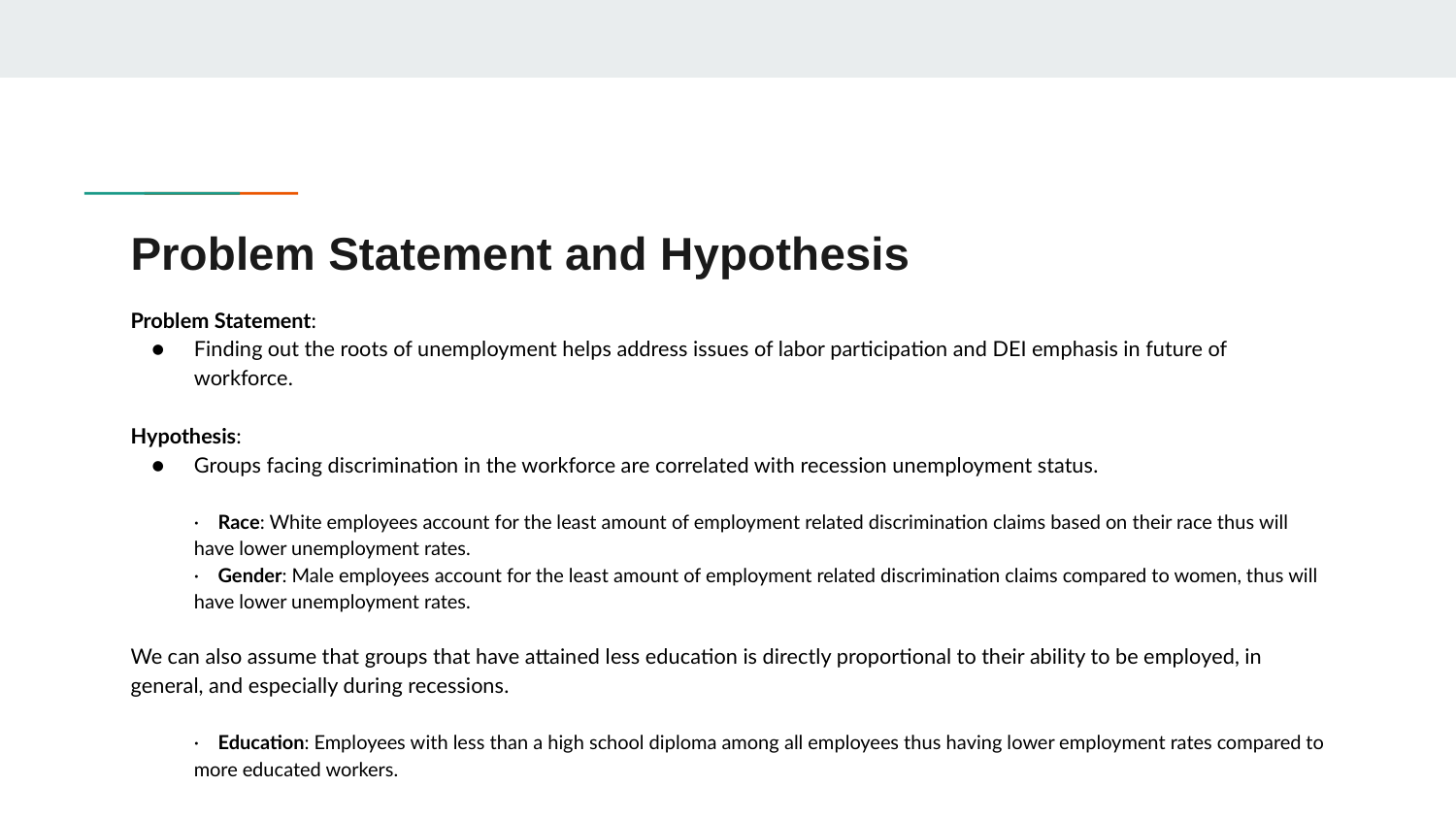

# Problem Statement and Hypothesis
Problem Statement:
Finding out the roots of unemployment helps address issues of labor participation and DEI emphasis in future of workforce.

Hypothesis:
Groups facing discrimination in the workforce are correlated with recession unemployment status.

·      Race: White employees account for the least amount of employment related discrimination claims based on their race thus will have lower unemployment rates.
·      Gender: Male employees account for the least amount of employment related discrimination claims compared to women, thus will have lower unemployment rates.

We can also assume that groups that have attained less education is directly proportional to their ability to be employed, in general, and especially during recessions.

·      Education: Employees with less than a high school diploma among all employees thus having lower employment rates compared to more educated workers.